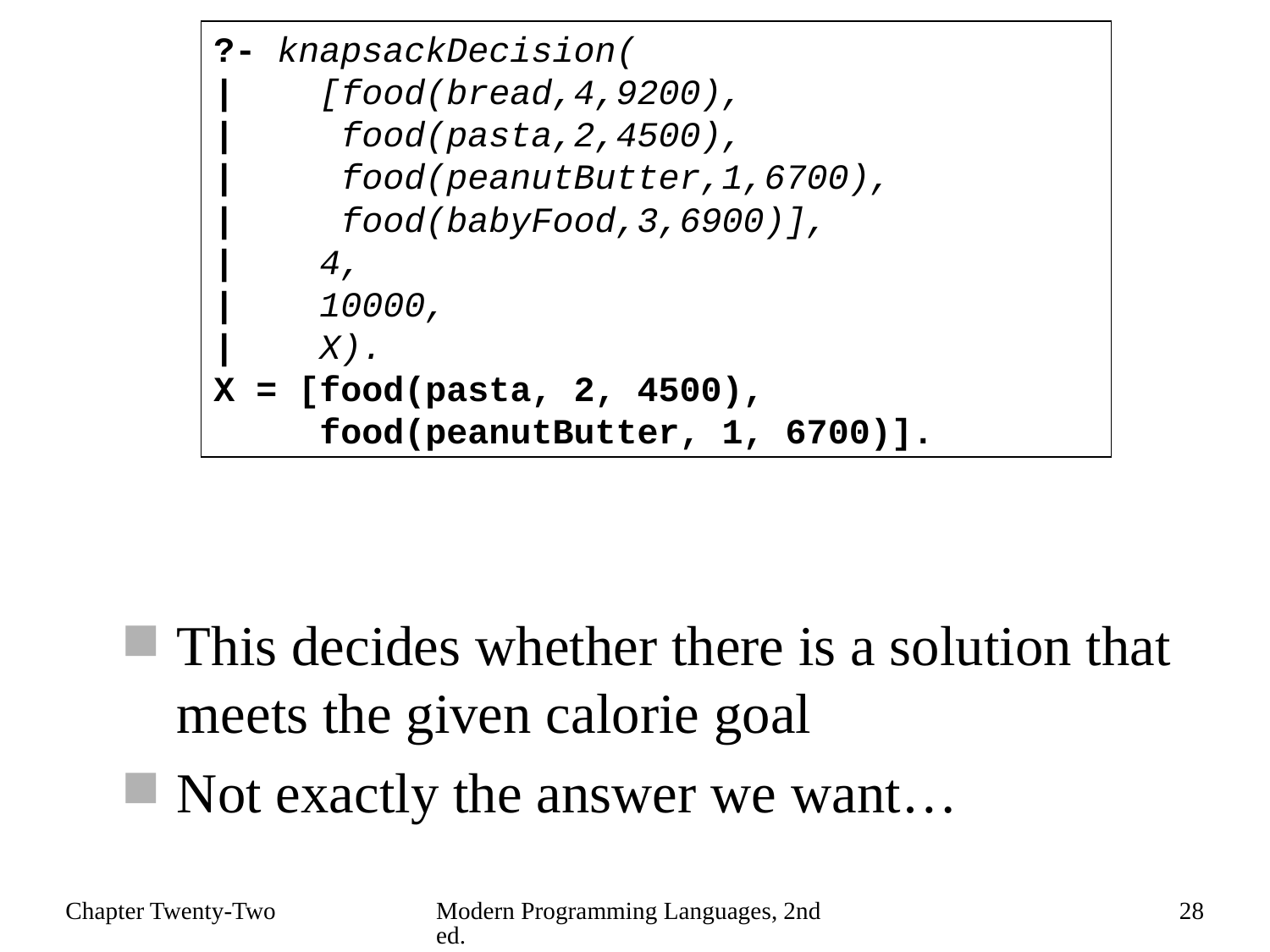

?- knapsackDecision(
|    [food(bread,4,9200),
|     food(pasta,2,4500),
|     food(peanutButter,1,6700),
|     food(babyFood,3,6900)],
|    4,
|    10000,
|    X).
X = [food(pasta, 2, 4500),
     food(peanutButter, 1, 6700)].
This decides whether there is a solution that meets the given calorie goal
Not exactly the answer we want…
Chapter Twenty-Two
Modern Programming Languages, 2nd ed.
28